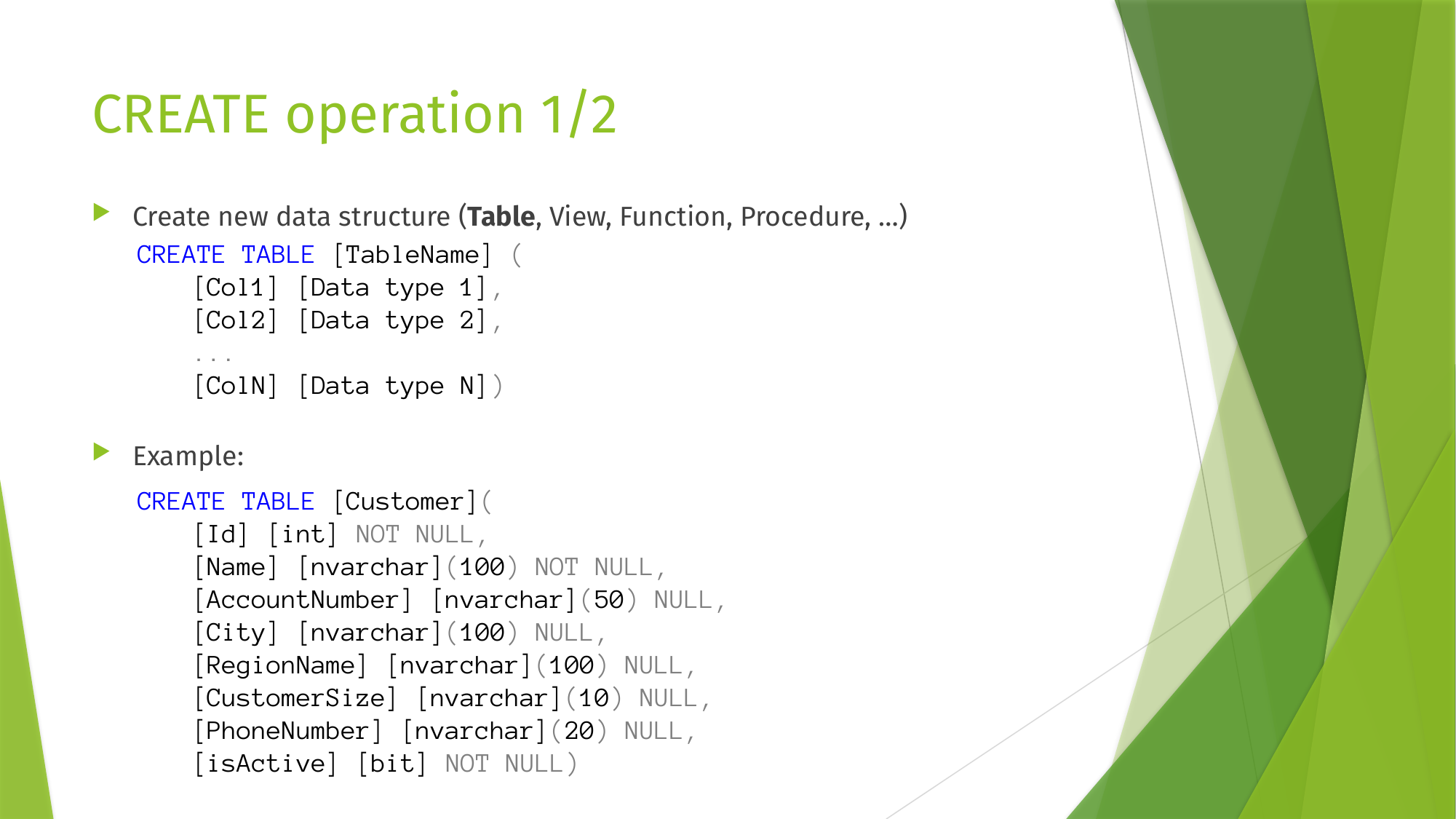

# CREATE operation 1/2
Create new data structure (Table, View, Function, Procedure, …)

Example:

CREATE TABLE [TableName] (
[Col1] [Data type 1],
[Col2] [Data type 2],
...
[ColN] [Data type N])
CREATE TABLE [Customer](
[Id] [int] NOT NULL,
[Name] [nvarchar](100) NOT NULL,
[AccountNumber] [nvarchar](50) NULL,
[City] [nvarchar](100) NULL,
[RegionName] [nvarchar](100) NULL,
[CustomerSize] [nvarchar](10) NULL,
[PhoneNumber] [nvarchar](20) NULL,
[isActive] [bit] NOT NULL)